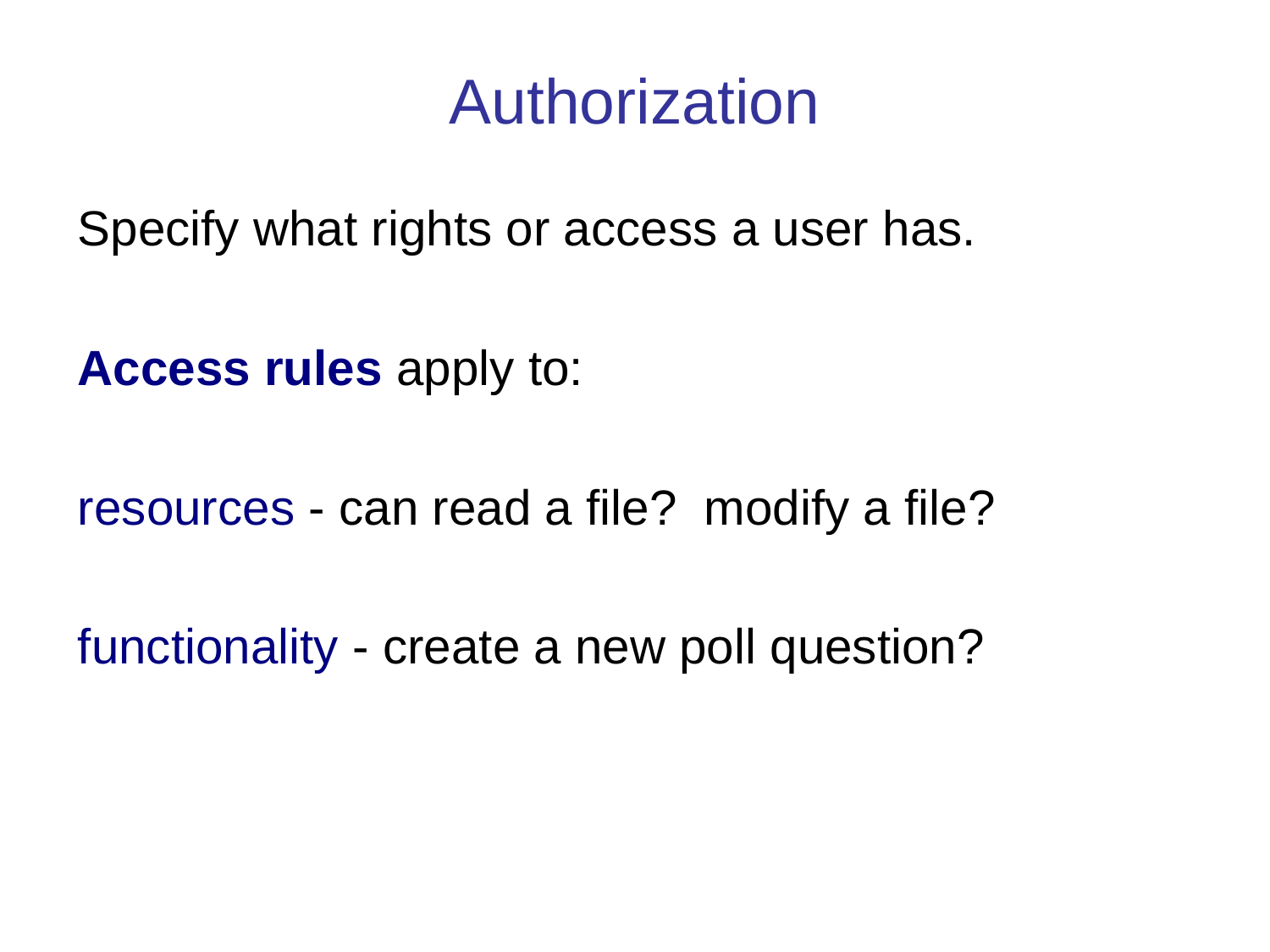

Authorization
Specify what rights or access a user has.

Access rules apply to:

resources - can read a file?  modify a file?

functionality - create a new poll question?